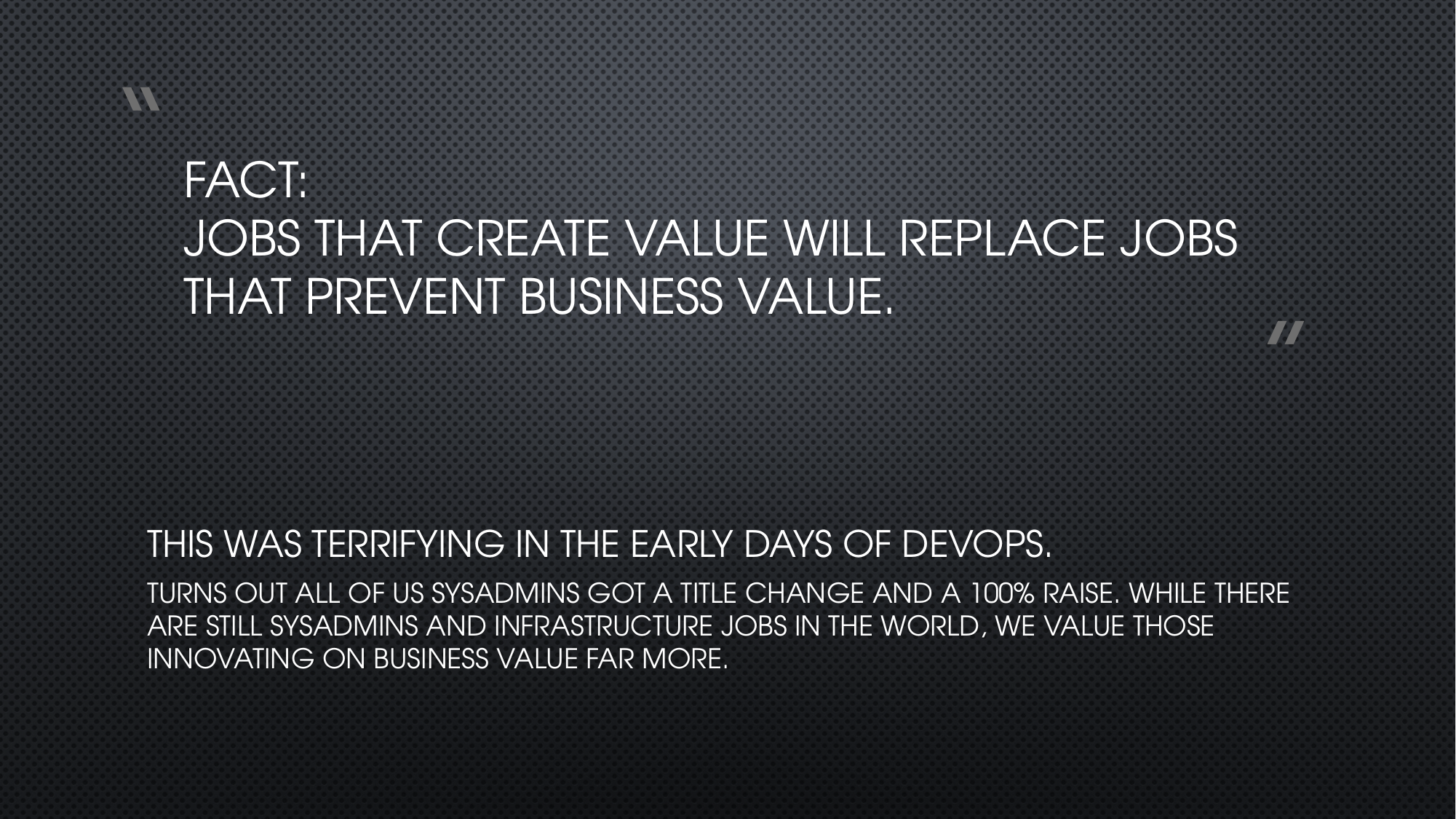

# Fact: jobs that create value will replace jobs that prevent business value.
This was terrifying in the early days of devops.
Turns out all of us SysAdmins got a title change and a 100% raise. While there are still SysAdmins and infrastructure jobs in the world, we value those innovating on business value far more.